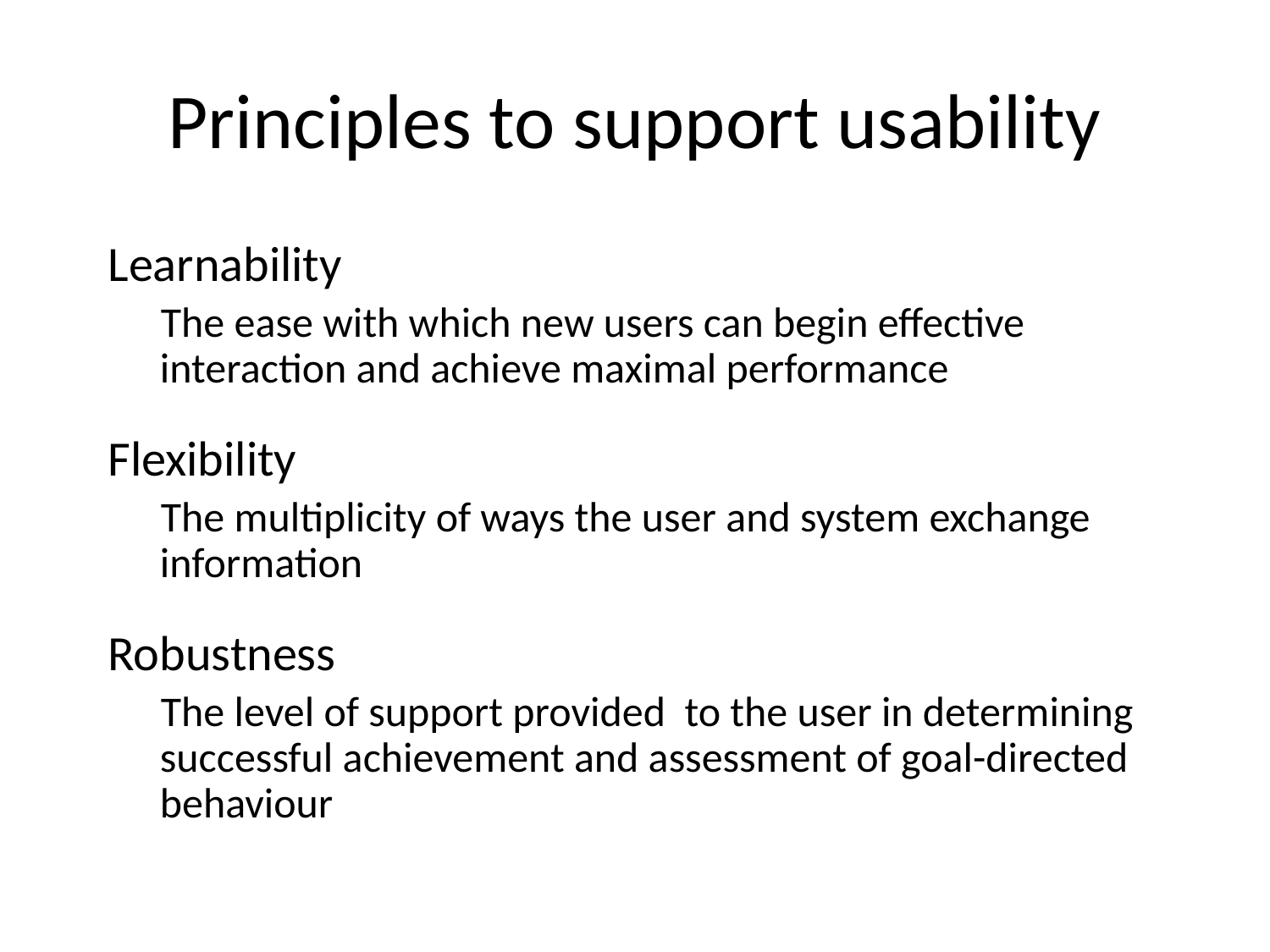

# Principles to support usability
Learnability
The ease with which new users can begin effective interaction and achieve maximal performance

Flexibility
The multiplicity of ways the user and system exchange information

Robustness
The level of support provided  to the user in determining successful achievement and assessment of goal-directed behaviour